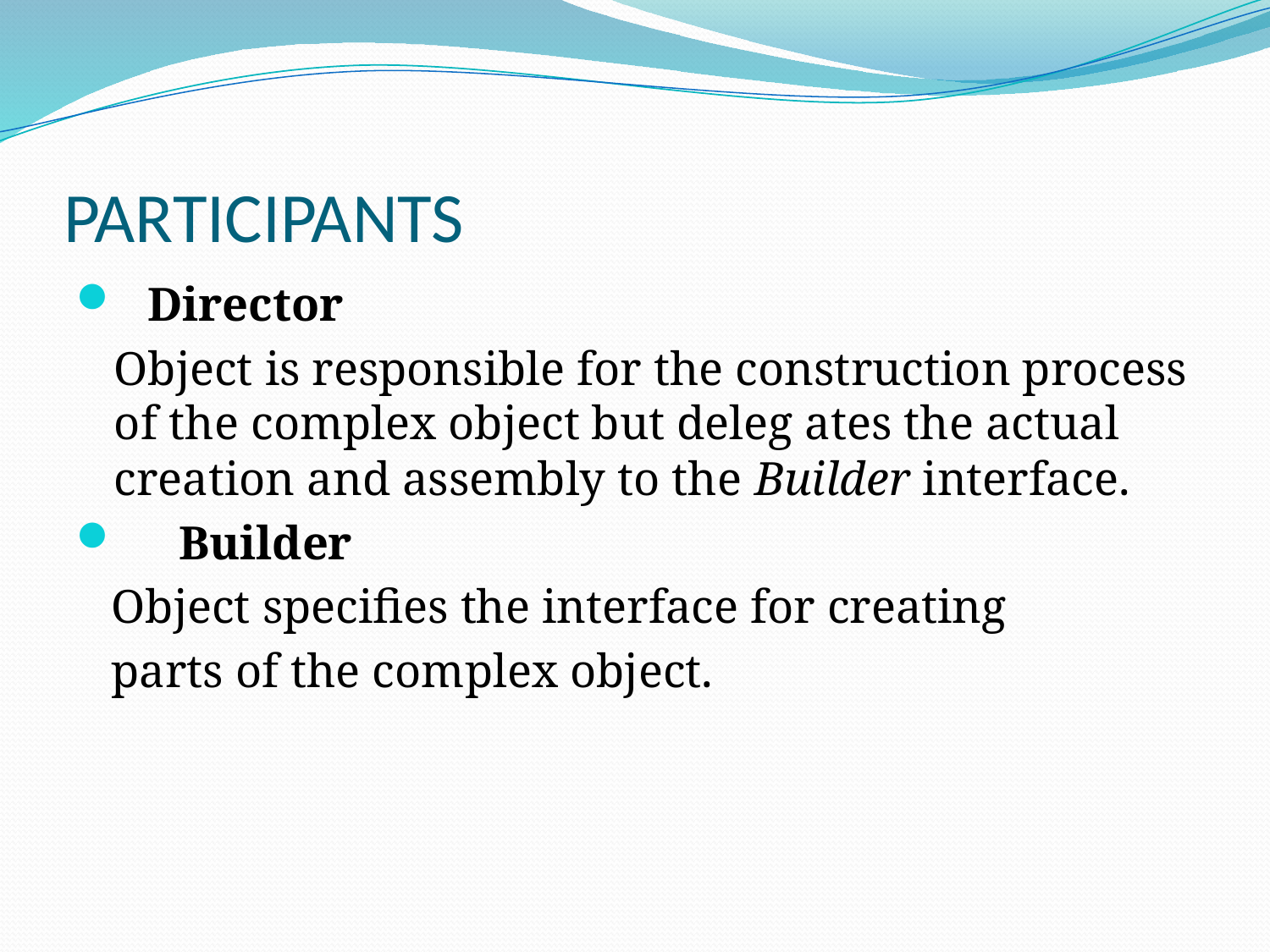

# PARTICIPANTS
Director
	Object is responsible for the construction process of the complex object but deleg ates the actual creation and assembly to the Builder interface.
     Builder
   Object specifies the interface for creating
   parts of the complex object.